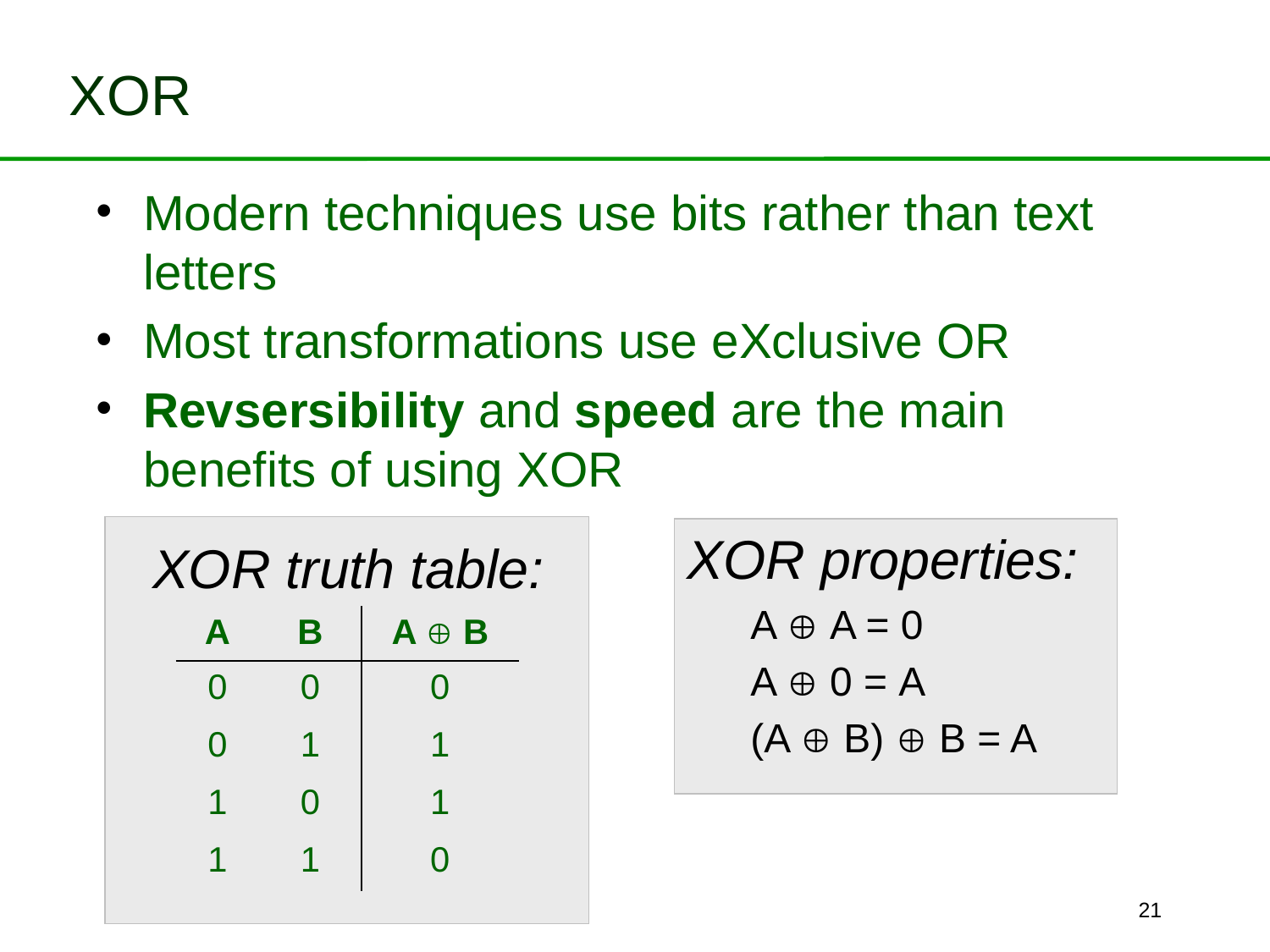

# XOR
Modern techniques use bits rather than text letters
Most transformations use eXclusive OR
Revsersibility and speed are the main benefits of using XOR

XOR properties:
A ⊕ A = 0
A ⊕ 0 = A
(A ⊕ B) ⊕ B = A
XOR truth table:
| A | B | A ⊕ B |
| --- | --- | --- |
| 0 | 0 | 0 |
| 0 | 1 | 1 |
| 1 | 0 | 1 |
| 1 | 1 | 0 |
21